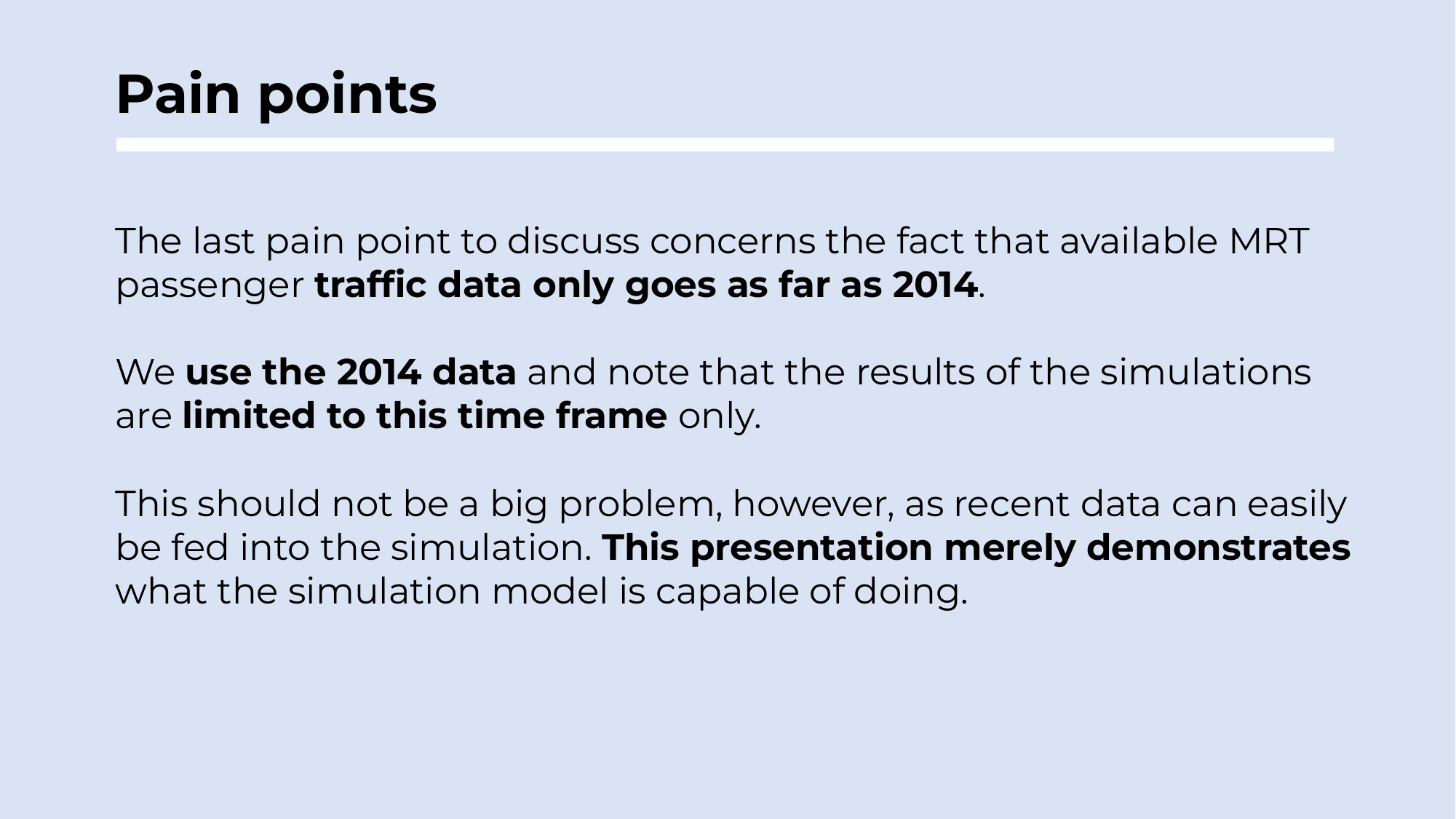

Pain points

The last pain point to discuss concerns the fact that available MRT passenger traffic data only goes as far as 2014.
We use the 2014 data and note that the results of the simulations are limited to this time frame only.
This should not be a big problem, however, as recent data can easily be fed into the simulation. This presentation merely demonstrates what the simulation model is capable of doing.